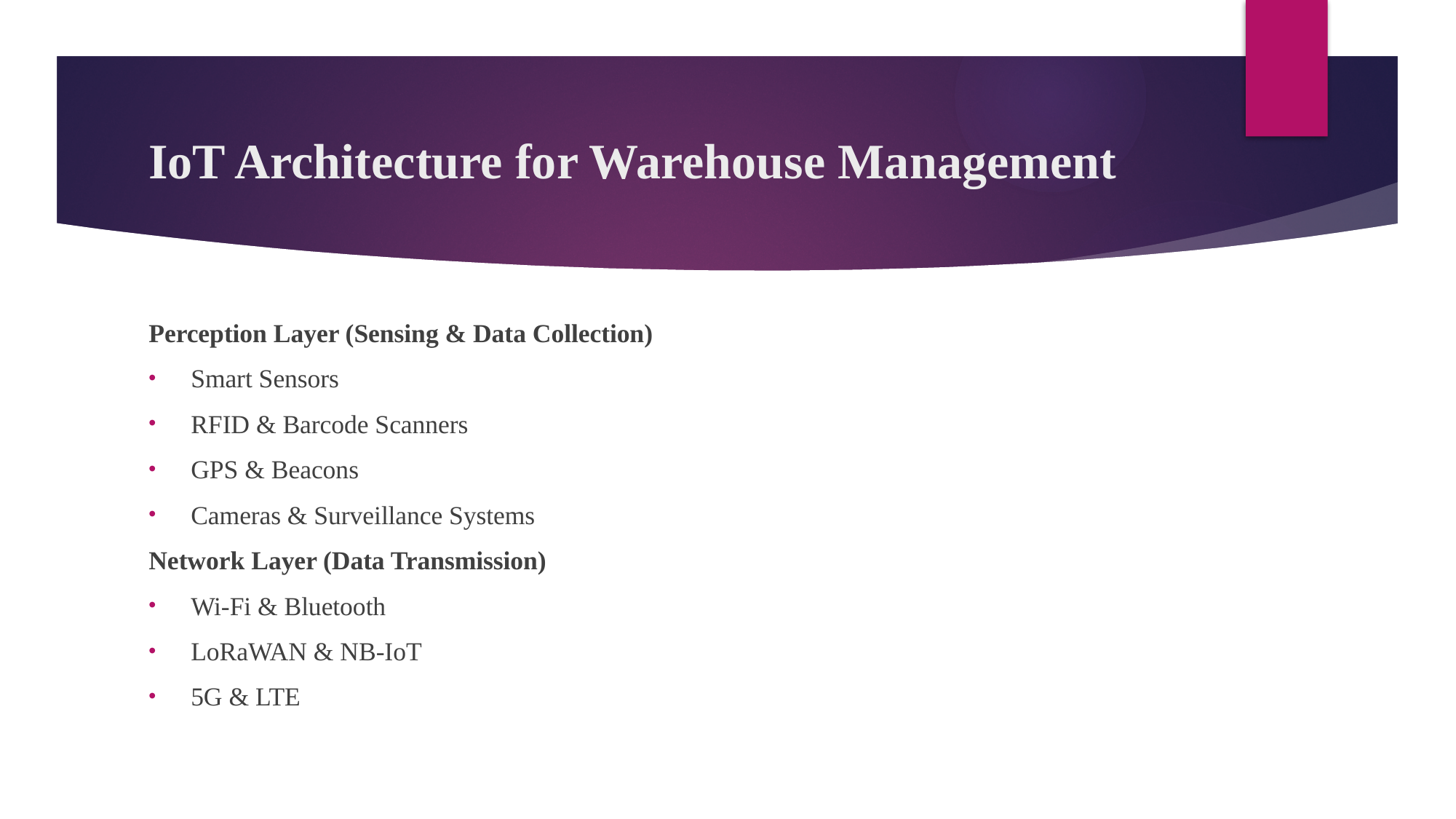

# IoT Architecture for Warehouse Management
Perception Layer (Sensing & Data Collection)
Smart Sensors
RFID & Barcode Scanners
GPS & Beacons
Cameras & Surveillance Systems
Network Layer (Data Transmission)
Wi-Fi & Bluetooth
LoRaWAN & NB-IoT
5G & LTE